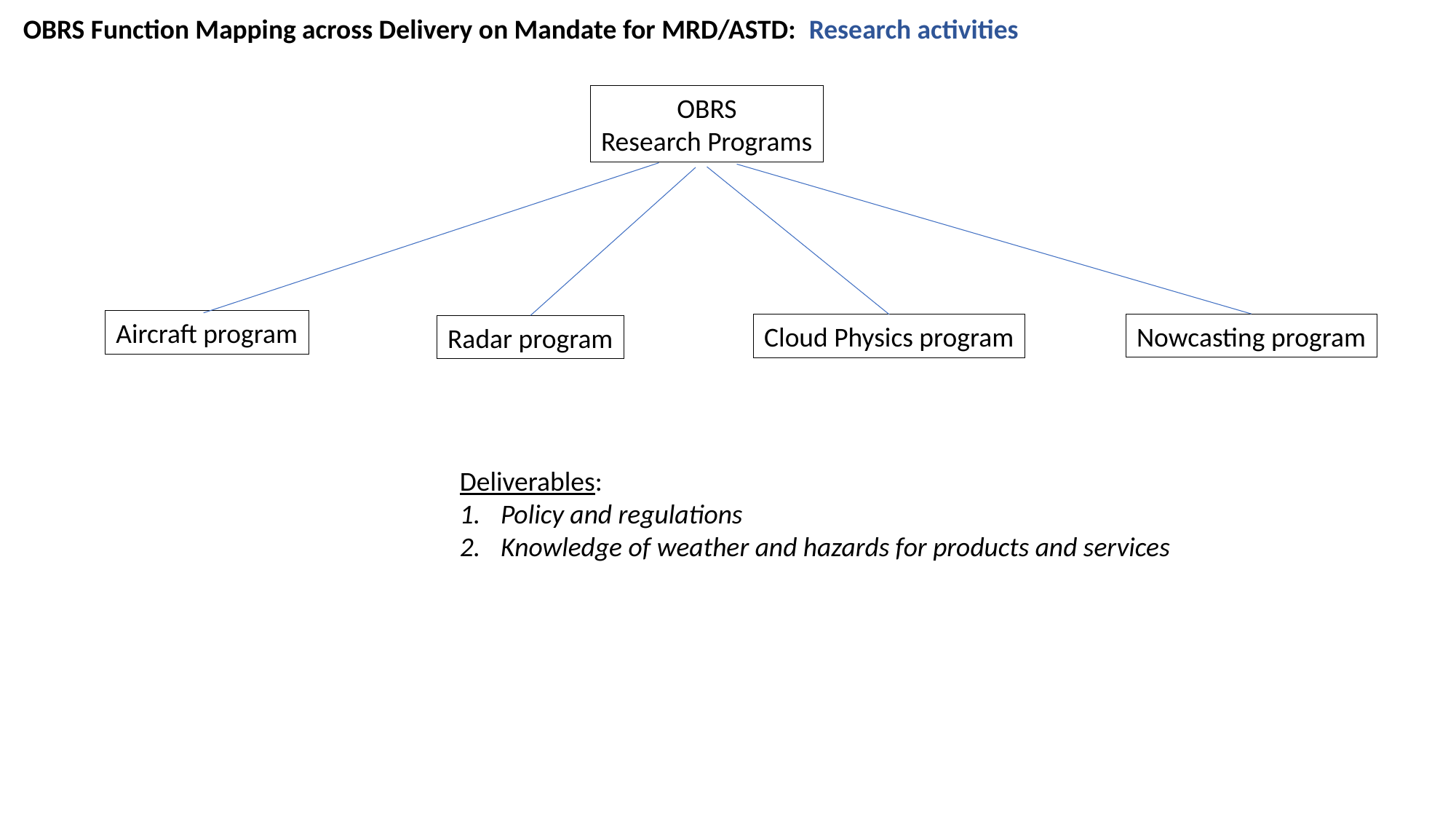

OBRS Function Mapping across Delivery on Mandate for MRD/ASTD:  Research activities
OBRS
Research Programs
Aircraft program
Nowcasting program
Cloud Physics program
Radar program
Deliverables:
Policy and regulations
Knowledge of weather and hazards for products and services